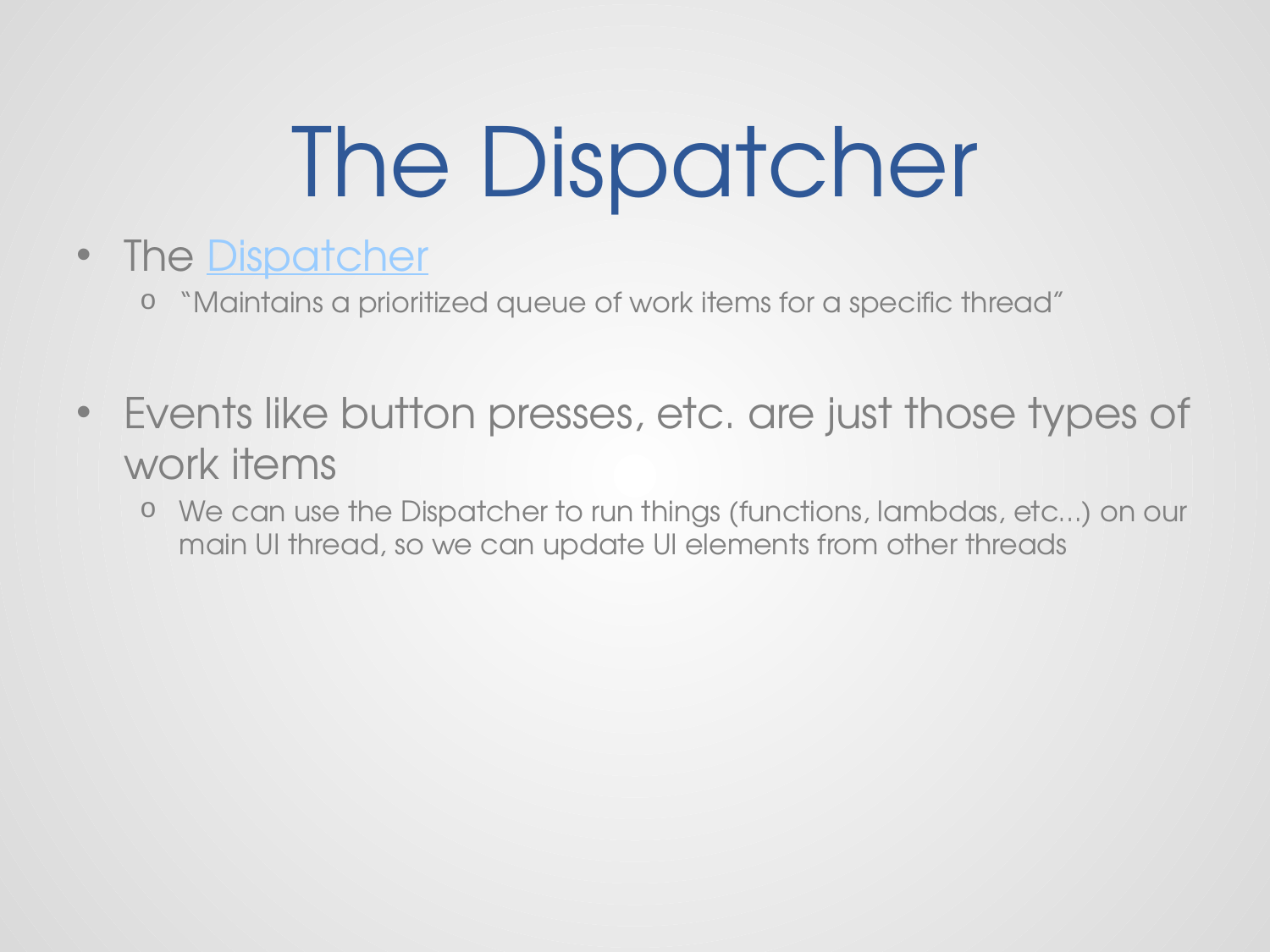

# The Dispatcher
The Dispatcher
“Maintains a prioritized queue of work items for a specific thread”

Events like button presses, etc. are just those types of work items
We can use the Dispatcher to run things (functions, lambdas, etc…) on our main UI thread, so we can update UI elements from other threads